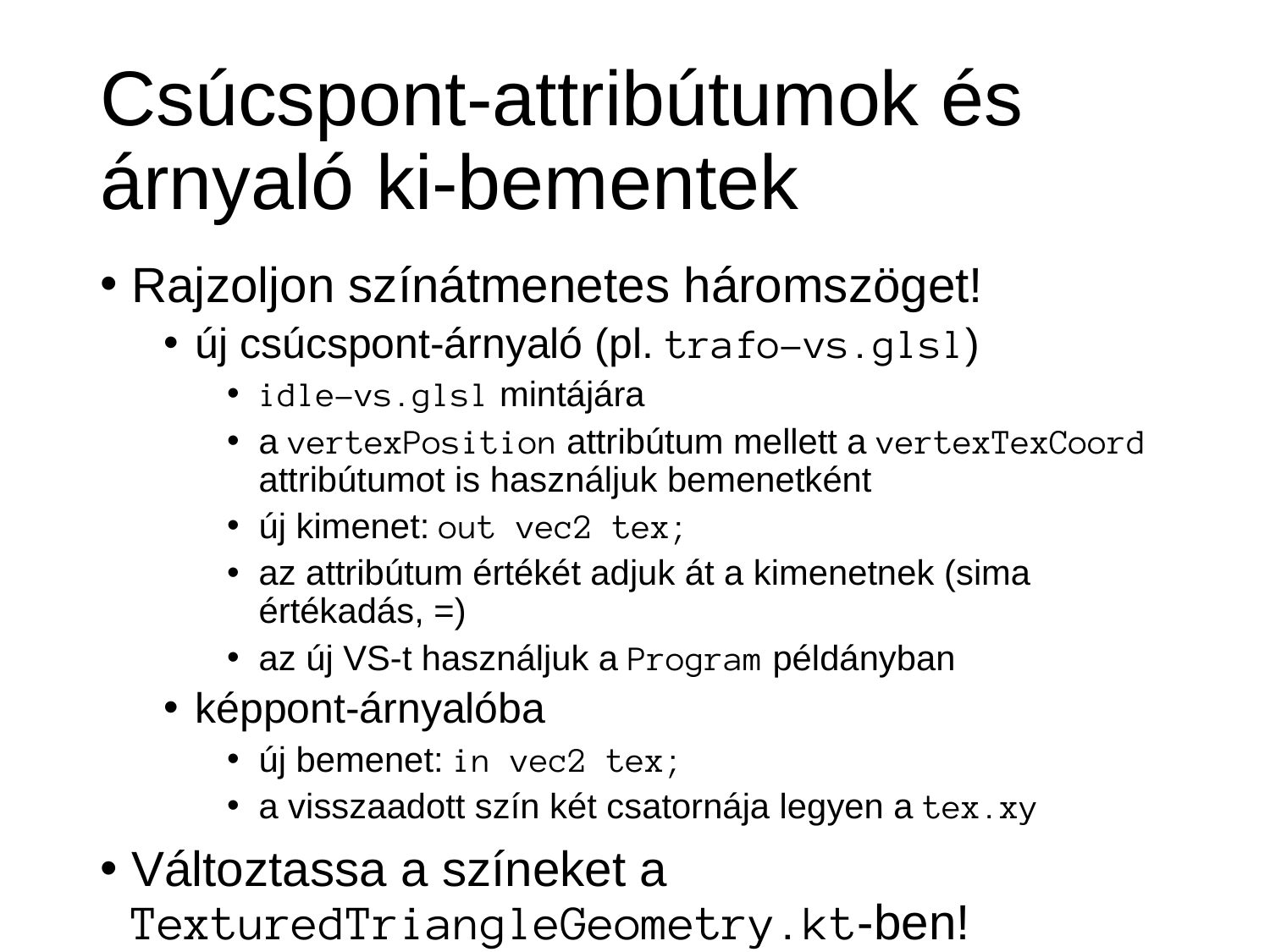

# Csúcspont-attribútumok és árnyaló ki-bementek
Rajzoljon színátmenetes háromszöget!
új csúcspont-árnyaló (pl. trafo-vs.glsl)
idle-vs.glsl mintájára
a vertexPosition attribútum mellett a vertexTexCoord attribútumot is használjuk bemenetként
új kimenet: out vec2 tex;
az attribútum értékét adjuk át a kimenetnek (sima értékadás, =)
az új VS-t használjuk a Program példányban
képpont-árnyalóba
új bemenet: in vec2 tex;
a visszaadott szín két csatornája legyen a tex.xy
Változtassa a színeket a TexturedTriangleGeometry.kt-ben!